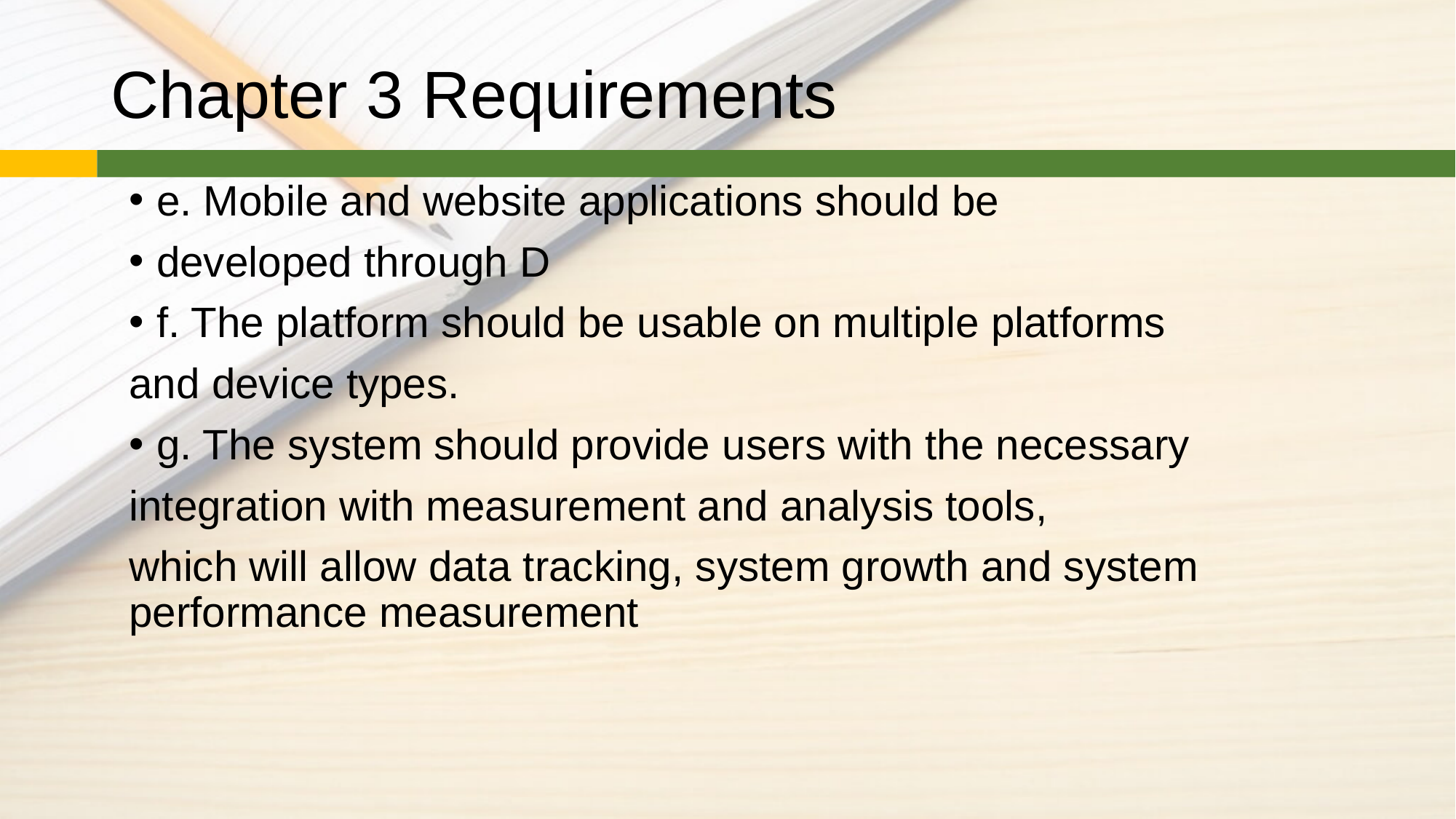

# Chapter 3 Requirements
e. Mobile and website applications should be
developed through D
f. The platform should be usable on multiple platforms
and device types.
g. The system should provide users with the necessary
integration with measurement and analysis tools,
which will allow data tracking, system growth and system performance measurement